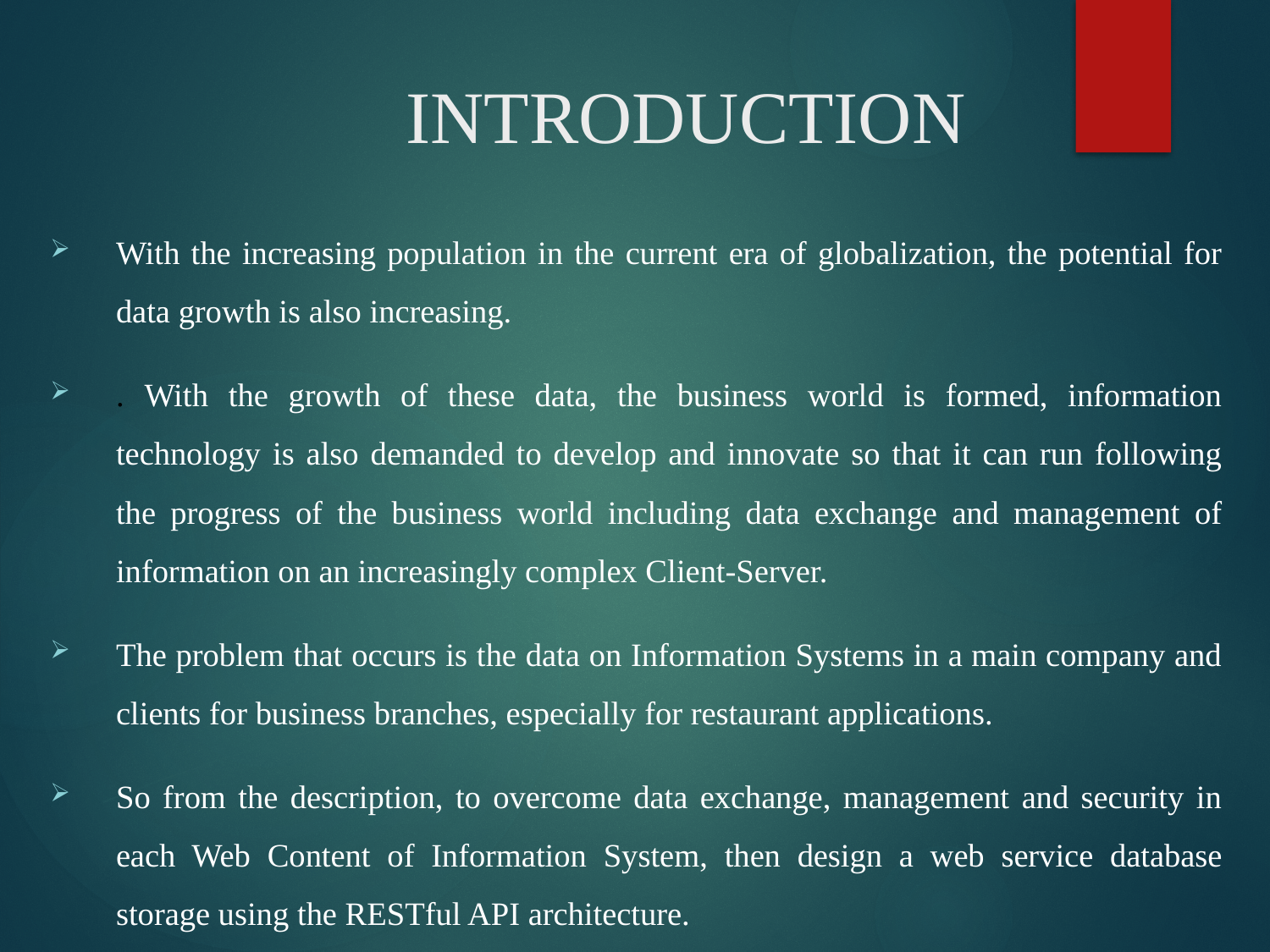

# INTRODUCTION
With the increasing population in the current era of globalization, the potential for data growth is also increasing.
. With the growth of these data, the business world is formed, information technology is also demanded to develop and innovate so that it can run following the progress of the business world including data exchange and management of information on an increasingly complex Client-Server.
The problem that occurs is the data on Information Systems in a main company and clients for business branches, especially for restaurant applications.
So from the description, to overcome data exchange, management and security in each Web Content of Information System, then design a web service database storage using the RESTful API architecture.